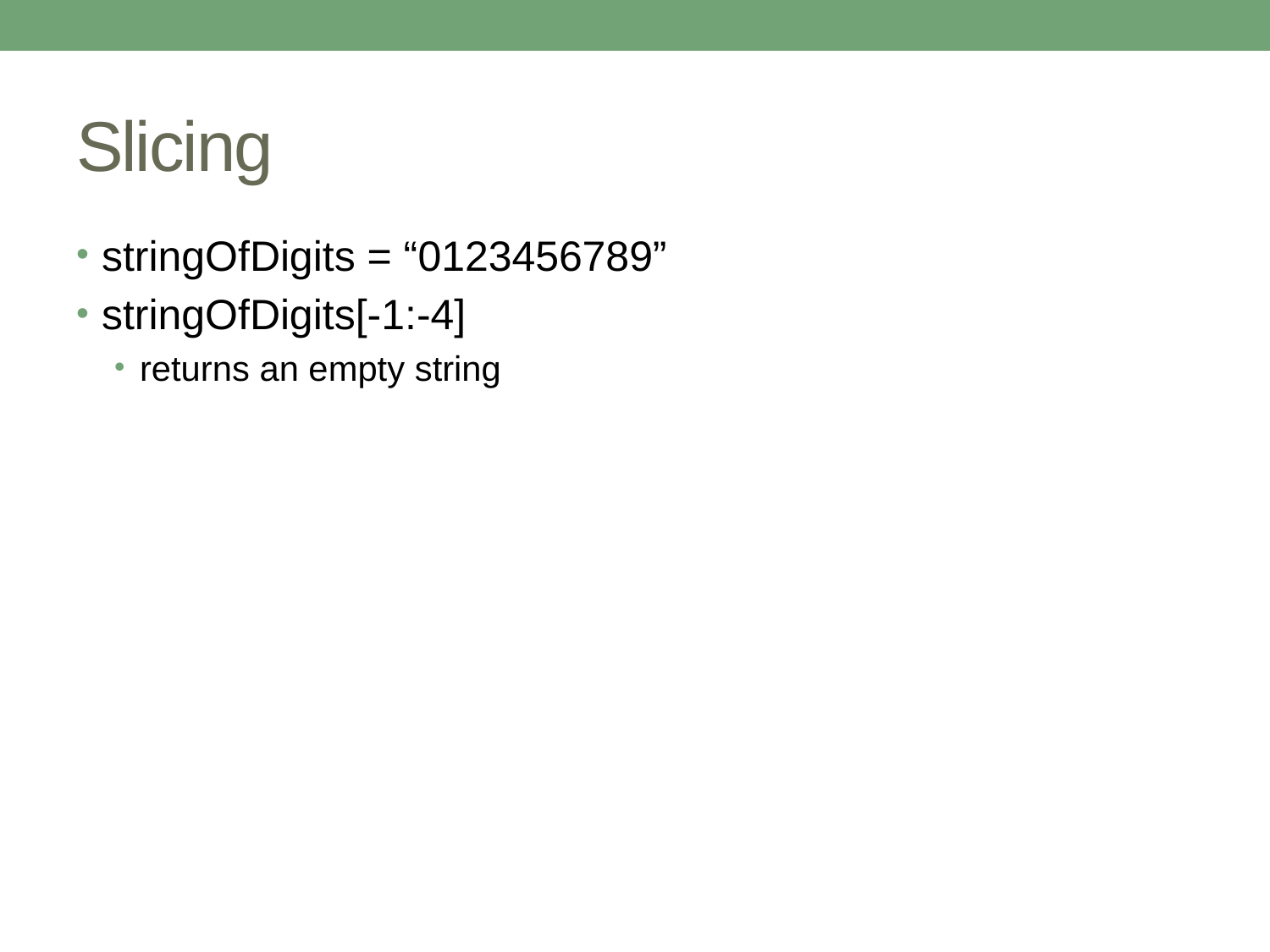

# Slicing
stringOfDigits = “0123456789”
stringOfDigits[-1:-4]
returns an empty string